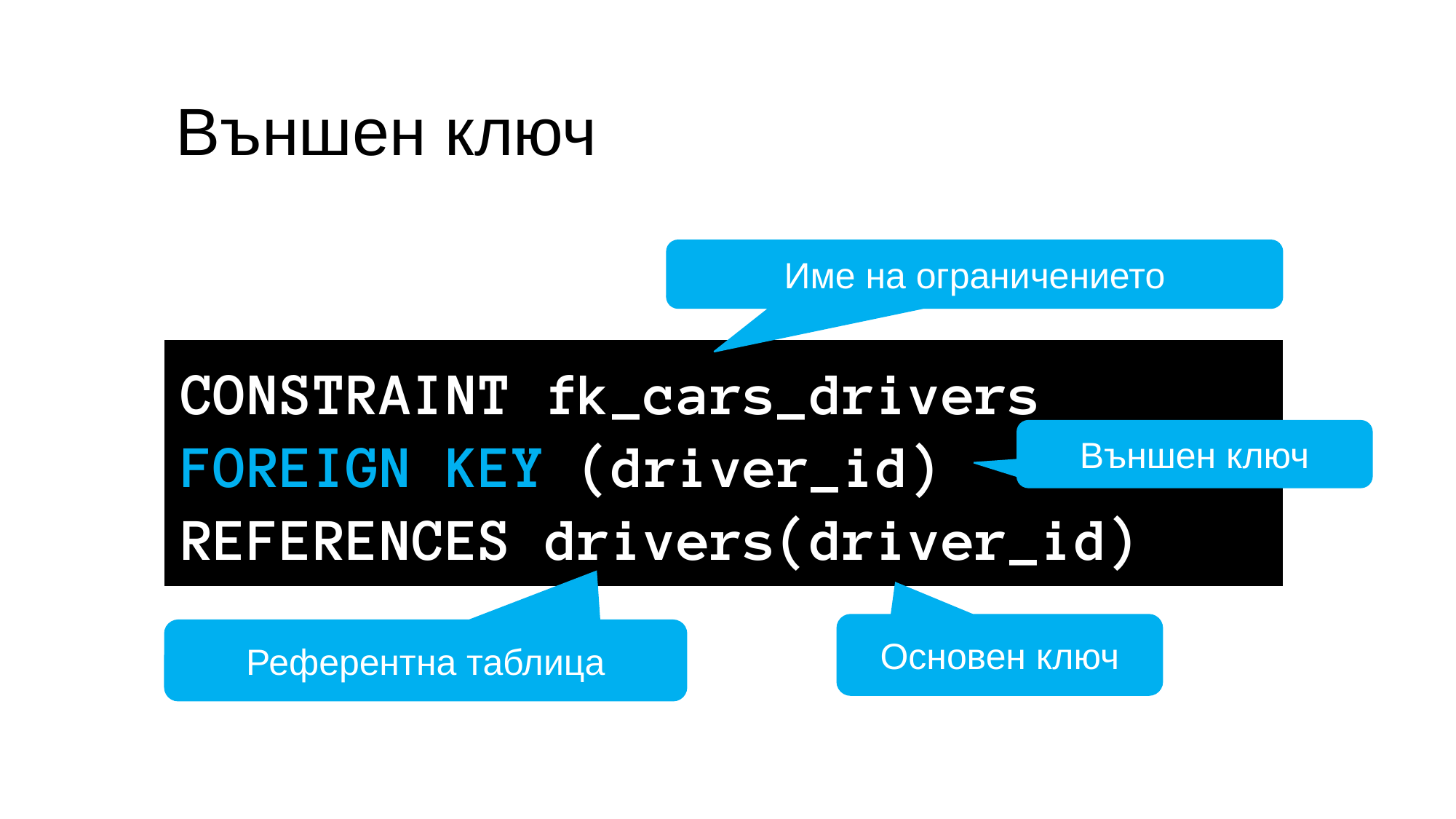

# Външен ключ
Име на ограничението
CONSTRAINT fk_cars_drivers
FOREIGN KEY (driver_id)
REFERENCES drivers(driver_id)
Външен ключ
Основен ключ
Референтна таблица